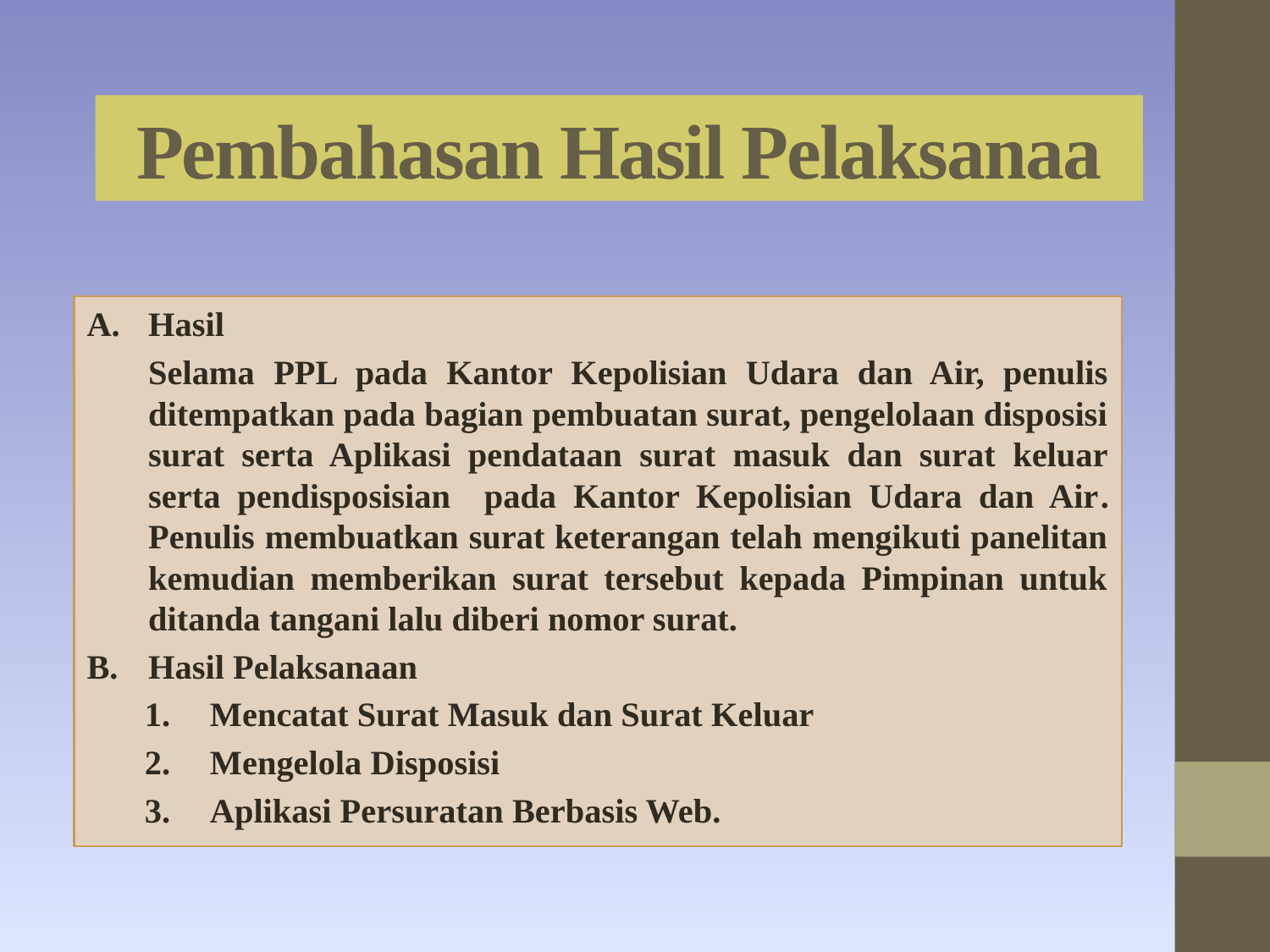

# Pembahasan Hasil Pelaksanaa
Hasil
	Selama PPL pada Kantor Kepolisian Udara dan Air, penulis ditempatkan pada bagian pembuatan surat, pengelolaan disposisi surat serta Aplikasi pendataan surat masuk dan surat keluar serta pendisposisian  pada Kantor Kepolisian Udara dan Air. Penulis membuatkan surat keterangan telah mengikuti panelitan kemudian memberikan surat tersebut kepada Pimpinan untuk ditanda tangani lalu diberi nomor surat.
Hasil Pelaksanaan
Mencatat Surat Masuk dan Surat Keluar
Mengelola Disposisi
Aplikasi Persuratan Berbasis Web.